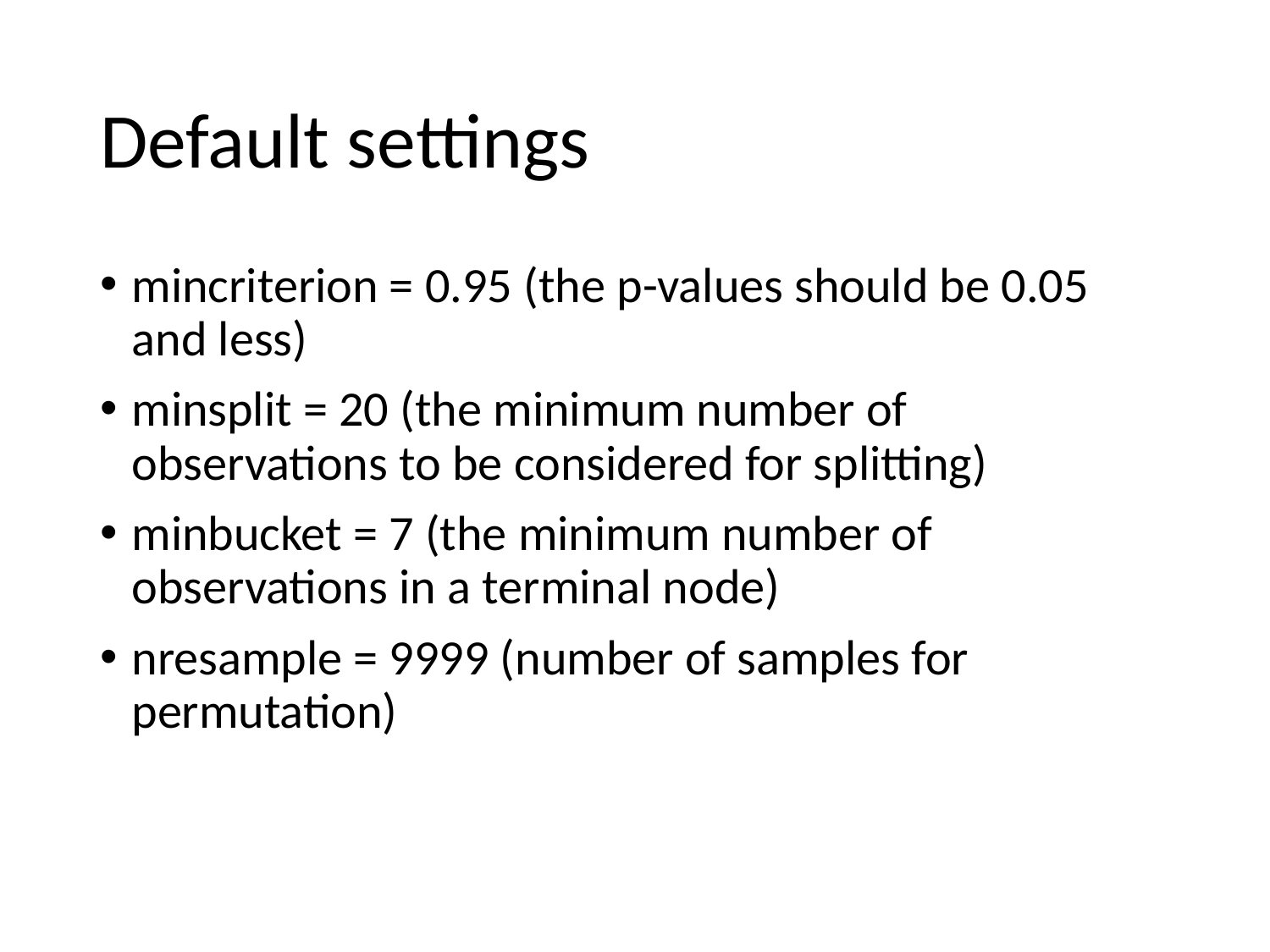

# Default settings
mincriterion = 0.95 (the p-values should be 0.05 and less)
minsplit = 20 (the minimum number of observations to be considered for splitting)
minbucket = 7 (the minimum number of observations in a terminal node)
nresample = 9999 (number of samples for permutation)